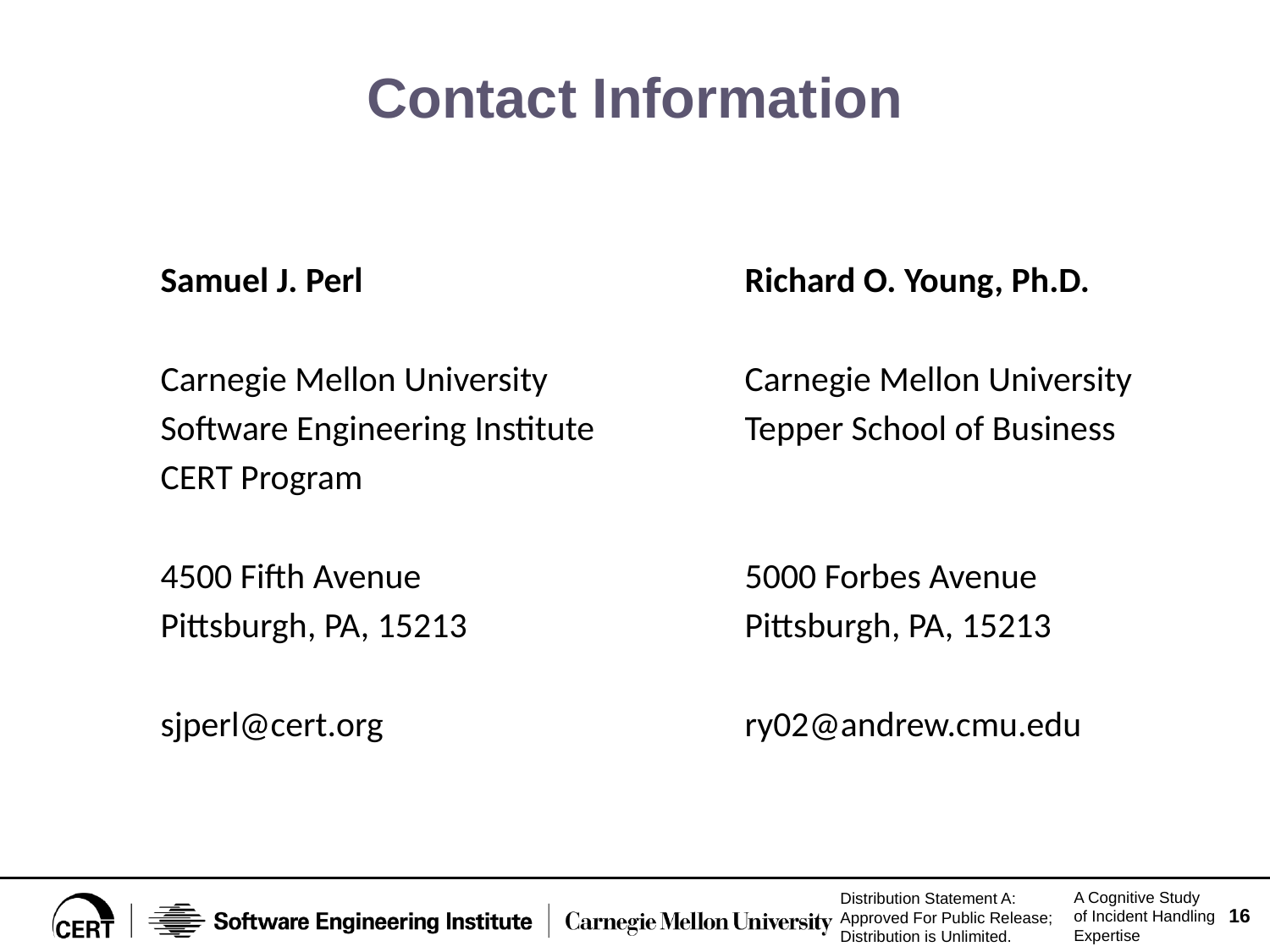

# Contact Information
Samuel J. Perl

Carnegie Mellon University
Software Engineering Institute
CERT Program

4500 Fifth Avenue
Pittsburgh, PA, 15213

sjperl@cert.org

Richard O. Young, Ph.D.

Carnegie Mellon University
Tepper School of Business

5000 Forbes Avenue
Pittsburgh, PA, 15213

ry02@andrew.cmu.edu